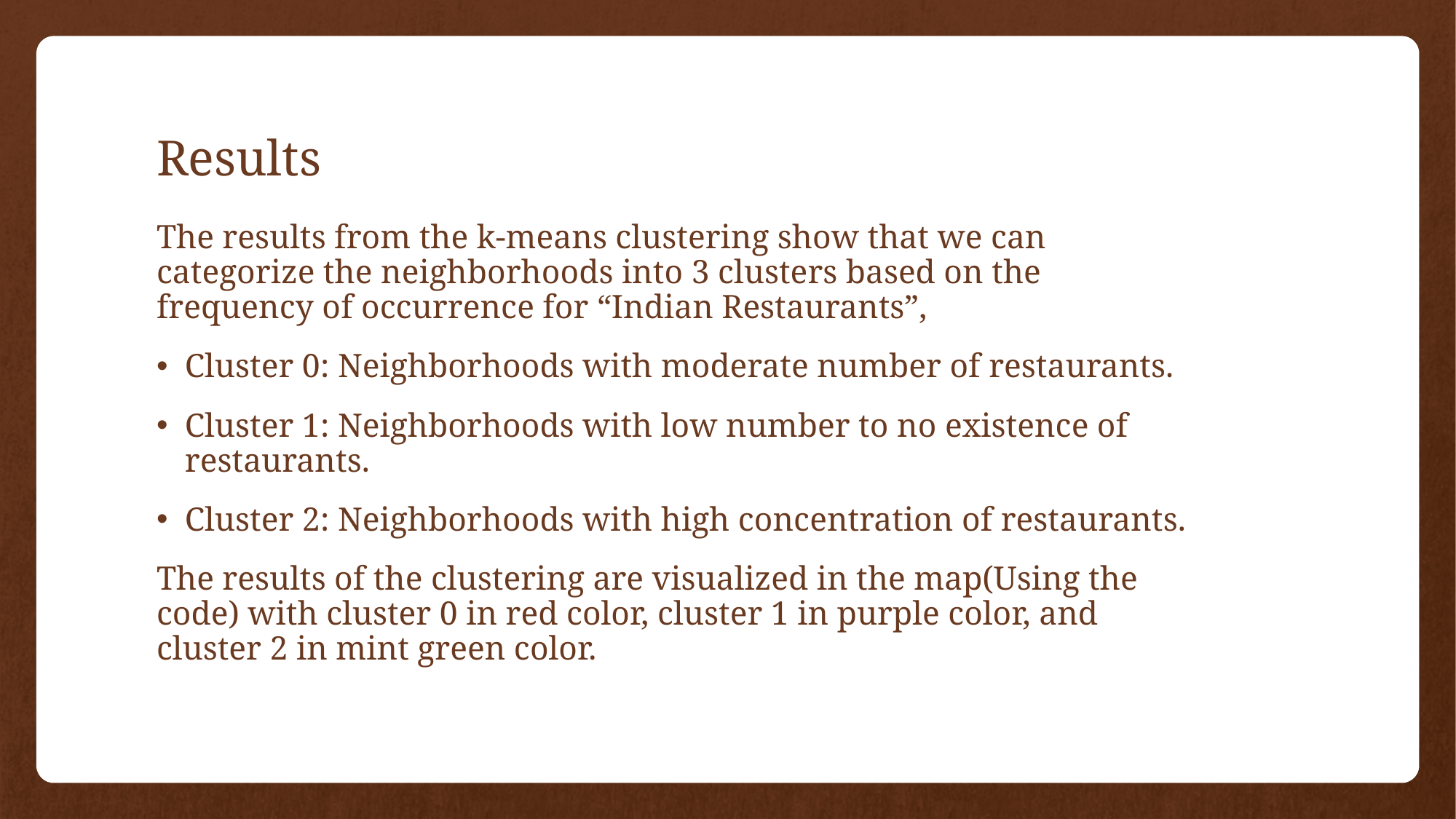

# Results
The results from the k-means clustering show that we can categorize the neighborhoods into 3 clusters based on the frequency of occurrence for “Indian Restaurants”,
Cluster 0: Neighborhoods with moderate number of restaurants.
Cluster 1: Neighborhoods with low number to no existence of restaurants.
Cluster 2: Neighborhoods with high concentration of restaurants.
The results of the clustering are visualized in the map(Using the code) with cluster 0 in red color, cluster 1 in purple color, and cluster 2 in mint green color.